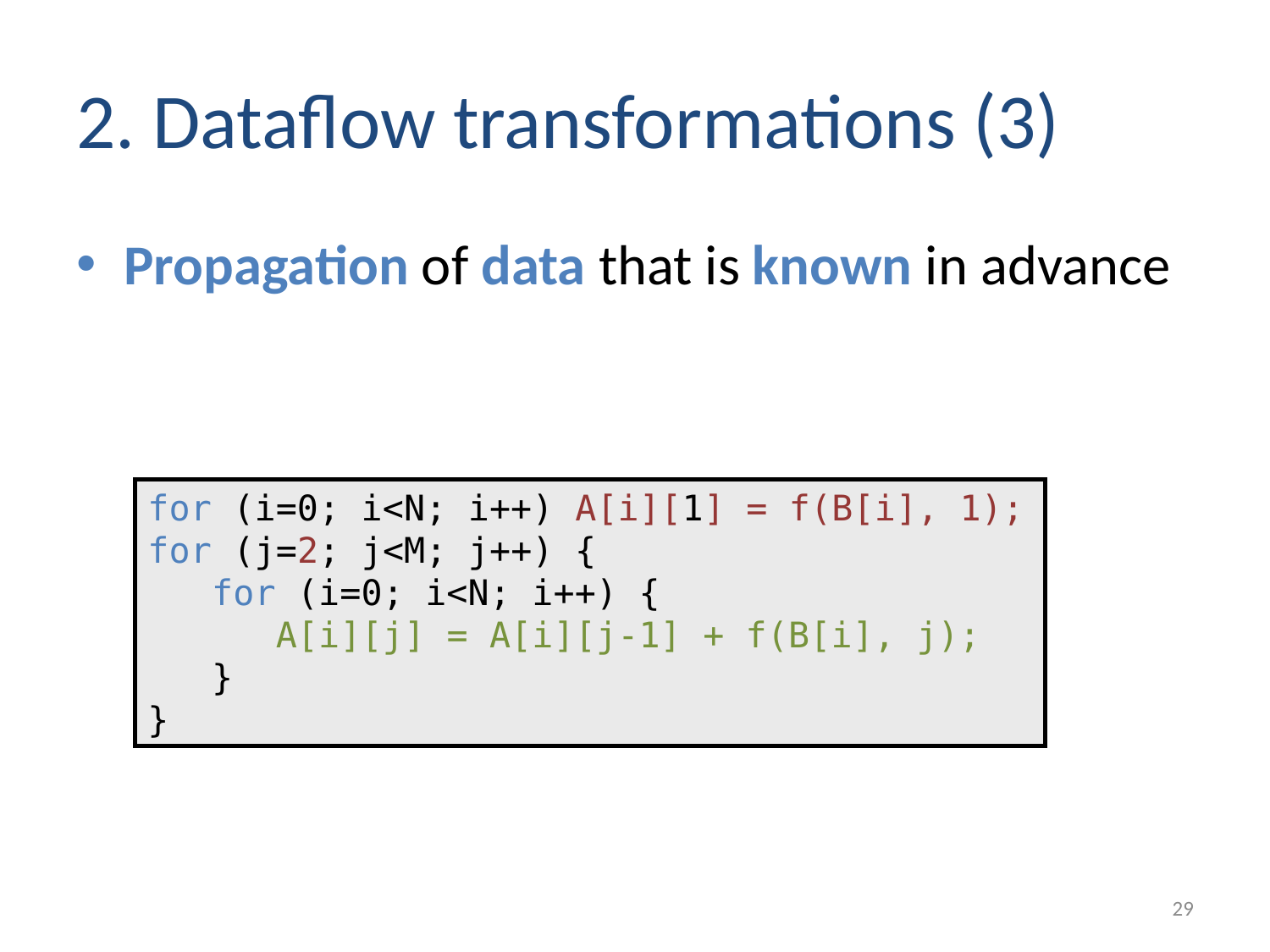

# 2. Dataflow transformations (3)
Propagation of data that is known in advance
for (i=0; i<N; i++) A[i][1] = f(B[i], 1);
for (j=2; j<M; j++) {
   for (i=0; i<N; i++) {
      A[i][j] = A[i][j-1] + f(B[i], j);
   }
}
29